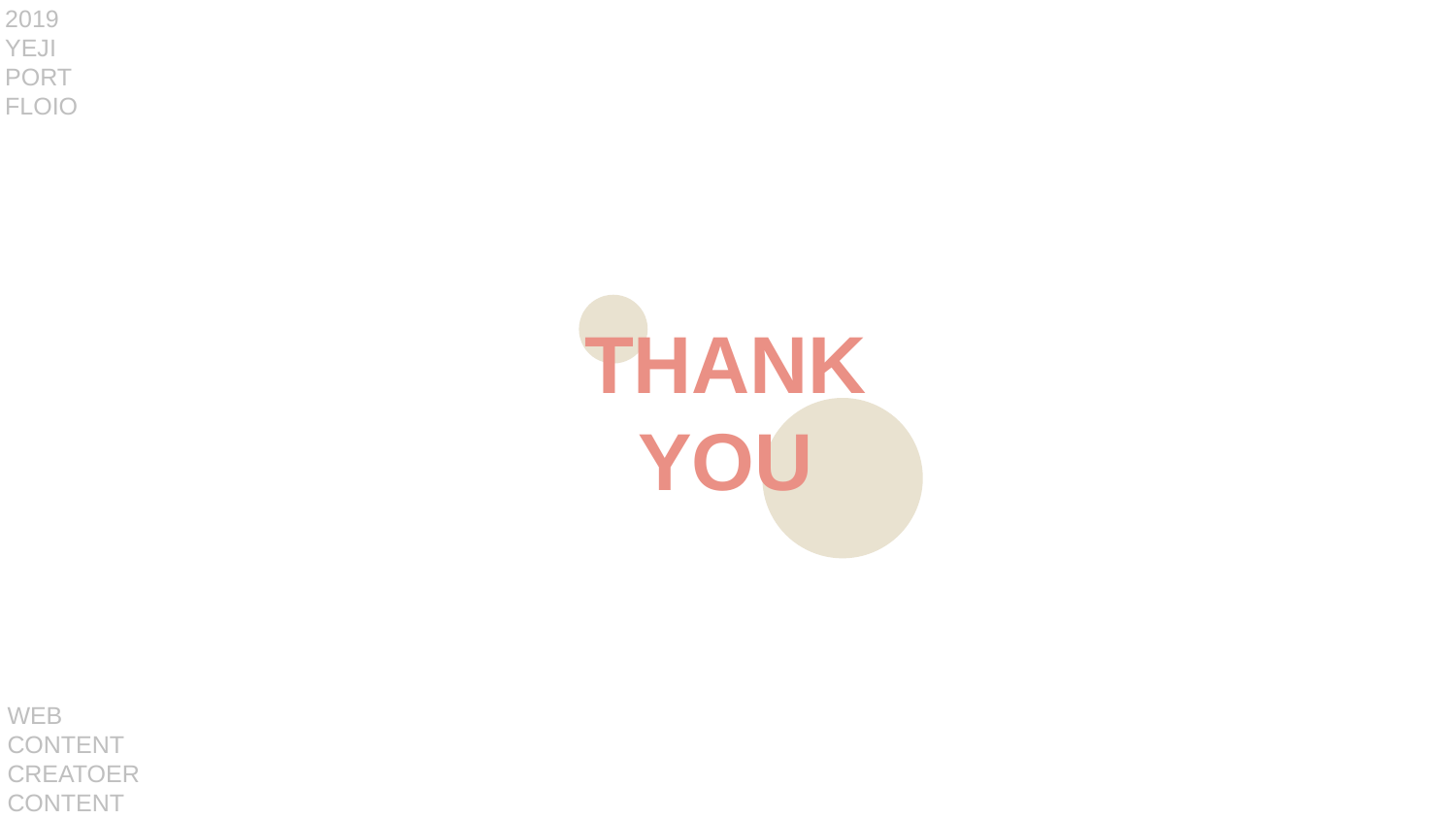

2019
YEJI
PORT
FLOIO

THANK
YOU

WEB
CONTENT
CREATOER
CONTENT